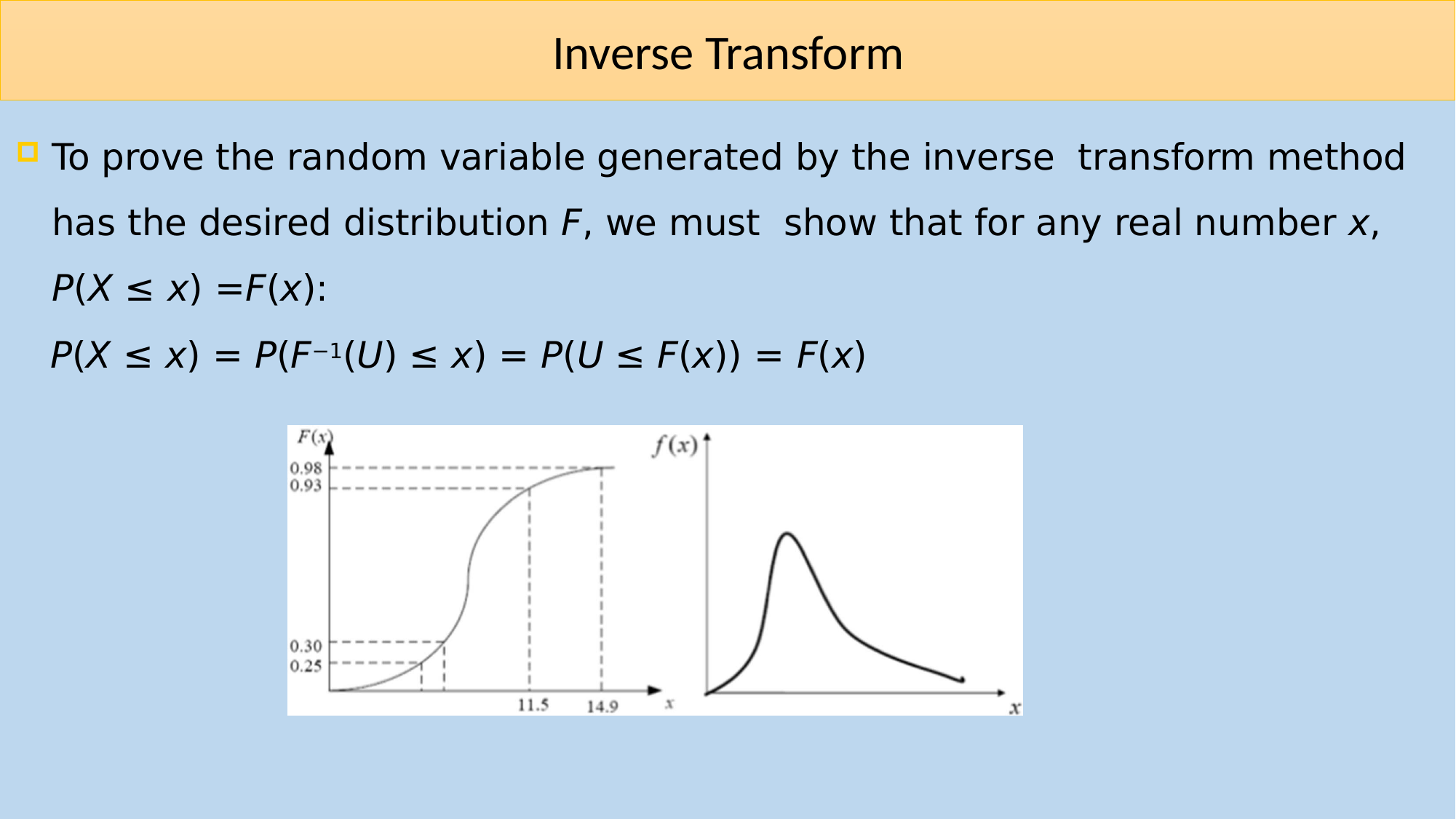

# Inverse Transform
To prove the random variable generated by the inverse  transform method has the desired distribution F, we must  show that for any real number x, P(X ≤ x) =F(x):
   P(X ≤ x) = P(F−1(U) ≤ x) = P(U ≤ F(x)) = F(x)